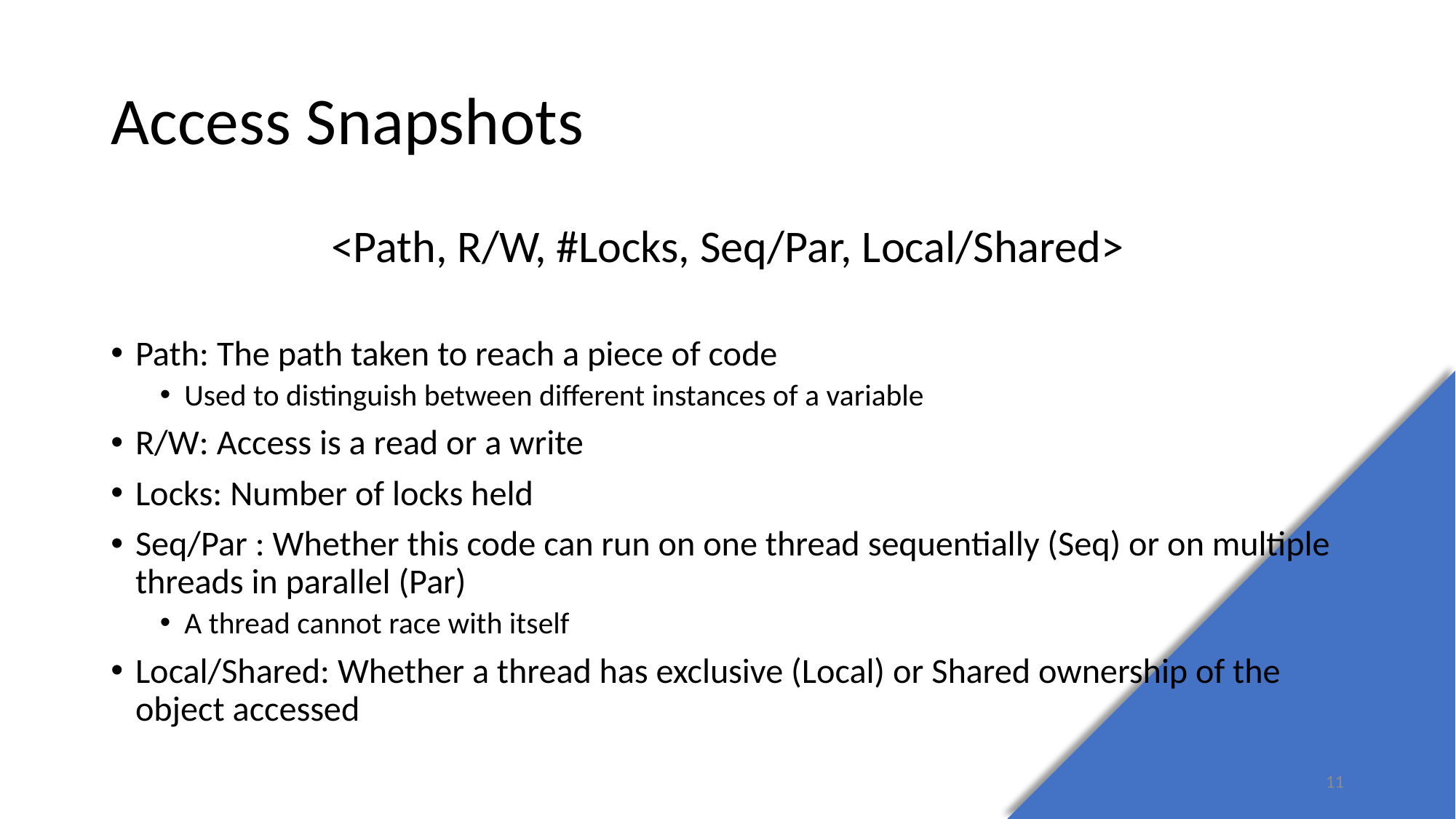

# Access Snapshots
<Path, R/W, #Locks, Seq/Par, Local/Shared>

Path: The path taken to reach a piece of code
Used to distinguish between different instances of a variable
R/W: Access is a read or a write
Locks: Number of locks held
Seq/Par : Whether this code can run on one thread sequentially (Seq) or on multiple threads in parallel (Par)
A thread cannot race with itself
Local/Shared: Whether a thread has exclusive (Local) or Shared ownership of the object accessed
11